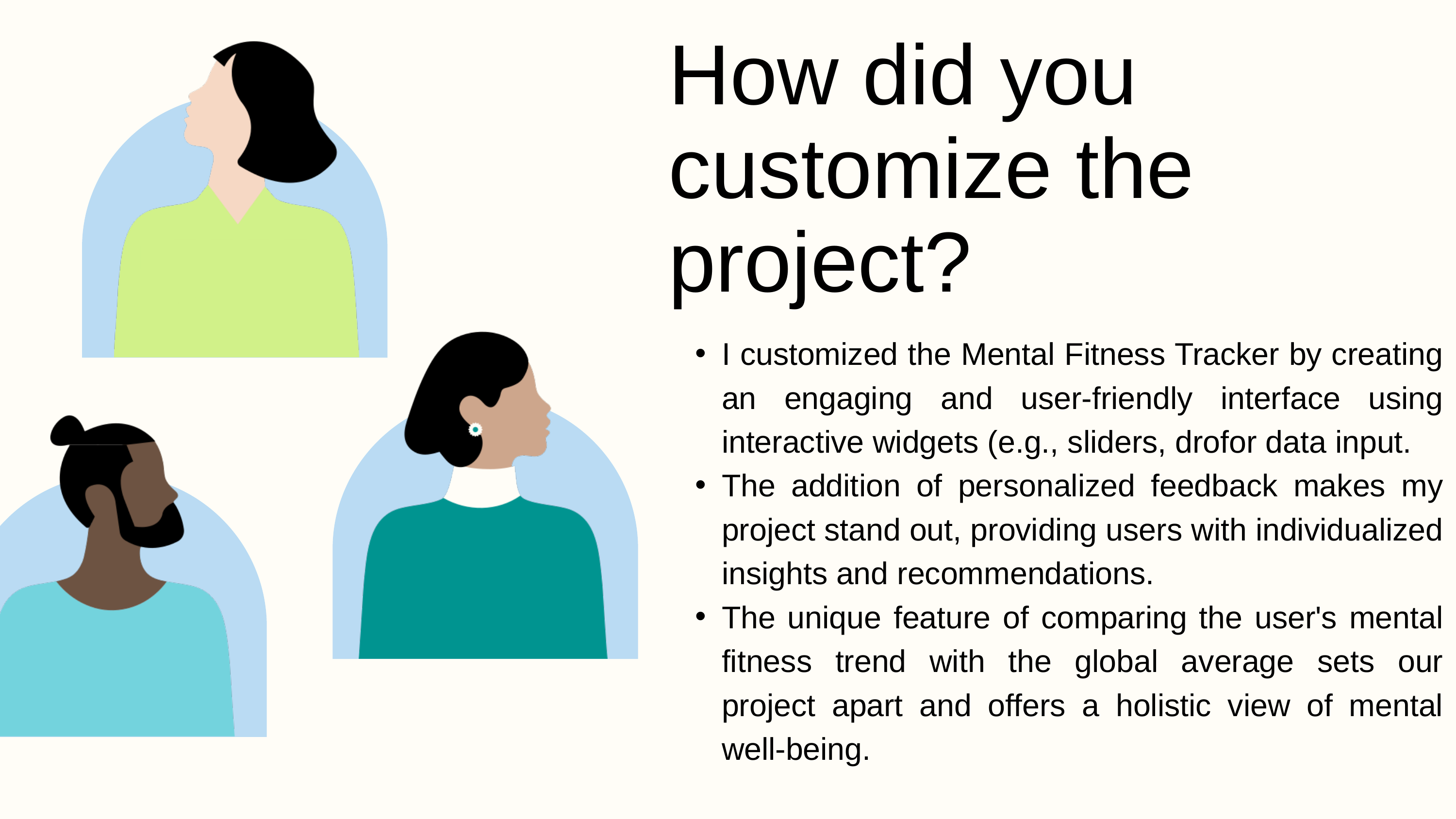

How did you customize the project?

I customized the Mental Fitness Tracker by creating an engaging and user-friendly interface using interactive widgets (e.g., sliders, drofor data input.
The addition of personalized feedback makes my project stand out, providing users with individualized insights and recommendations.
The unique feature of comparing the user's mental fitness trend with the global average sets our project apart and offers a holistic view of mental well-being.